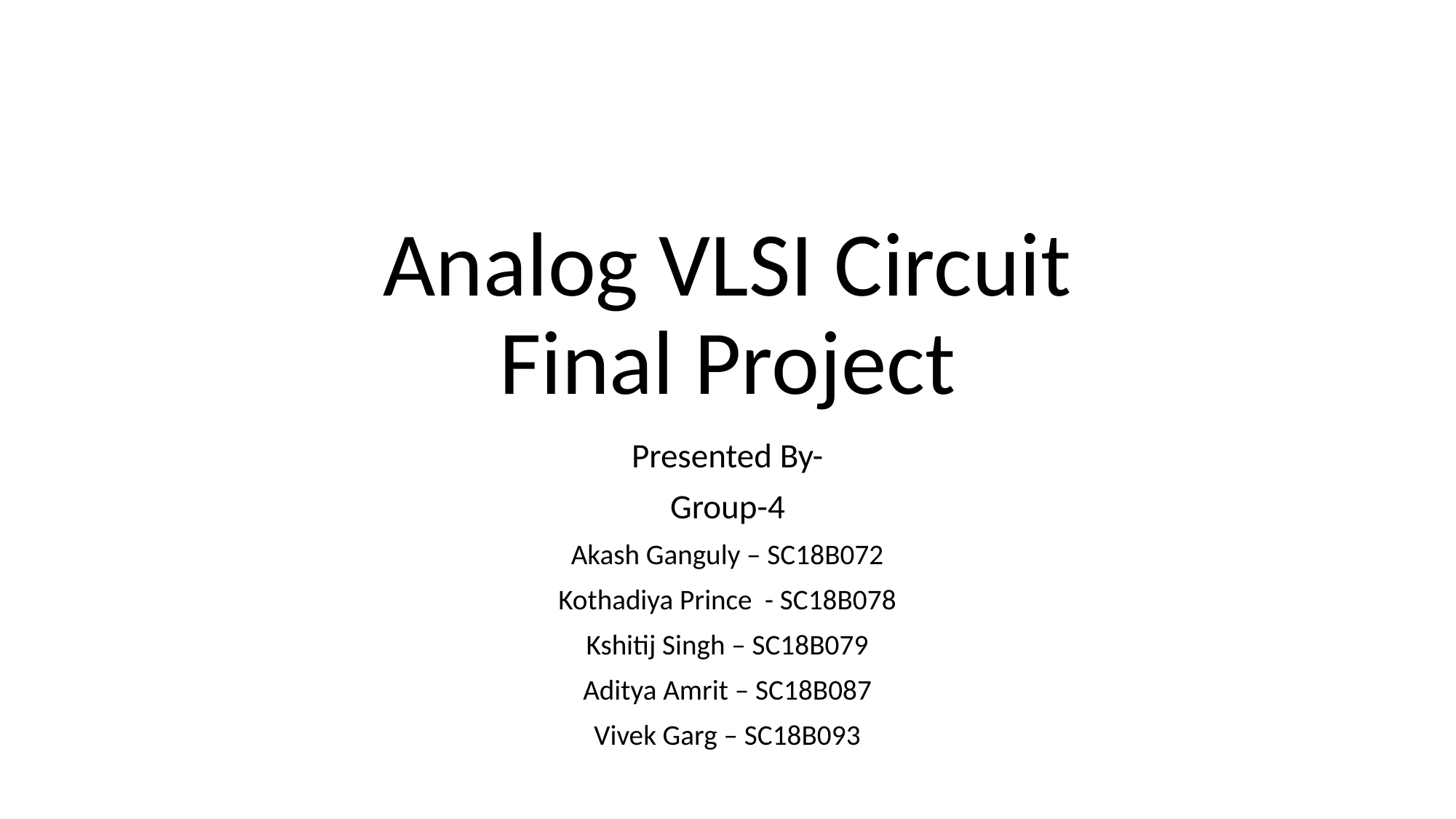

# Analog VLSI Circuit Final Project
Presented By-
Group-4
Akash Ganguly – SC18B072
Kothadiya Prince  - SC18B078
Kshitij Singh – SC18B079
Aditya Amrit – SC18B087
Vivek Garg – SC18B093